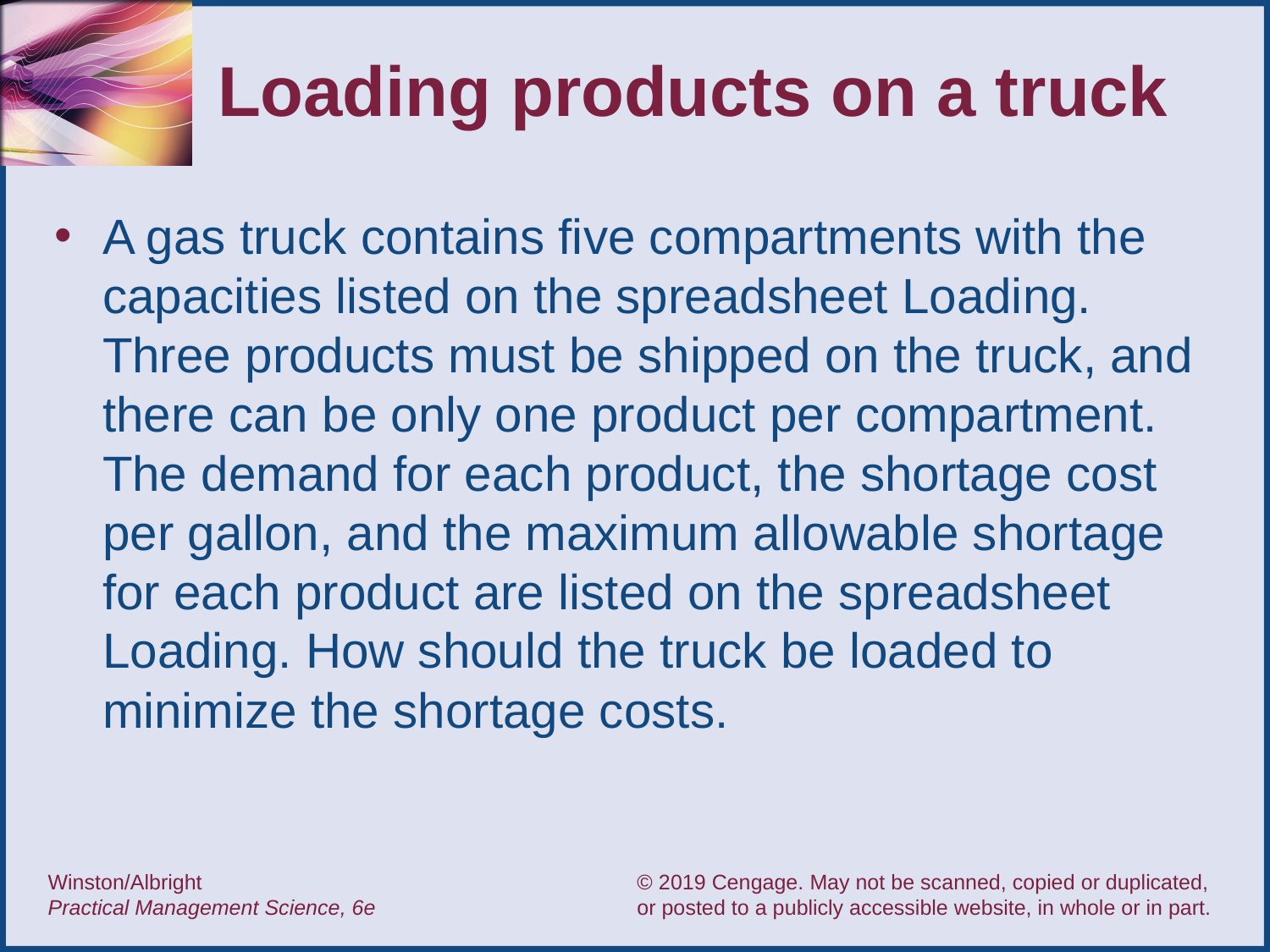

# Loading products on a truck
A gas truck contains five compartments with the capacities listed on the spreadsheet Loading. Three products must be shipped on the truck, and there can be only one product per compartment. The demand for each product, the shortage cost per gallon, and the maximum allowable shortage for each product are listed on the spreadsheet Loading. How should the truck be loaded to minimize the shortage costs.